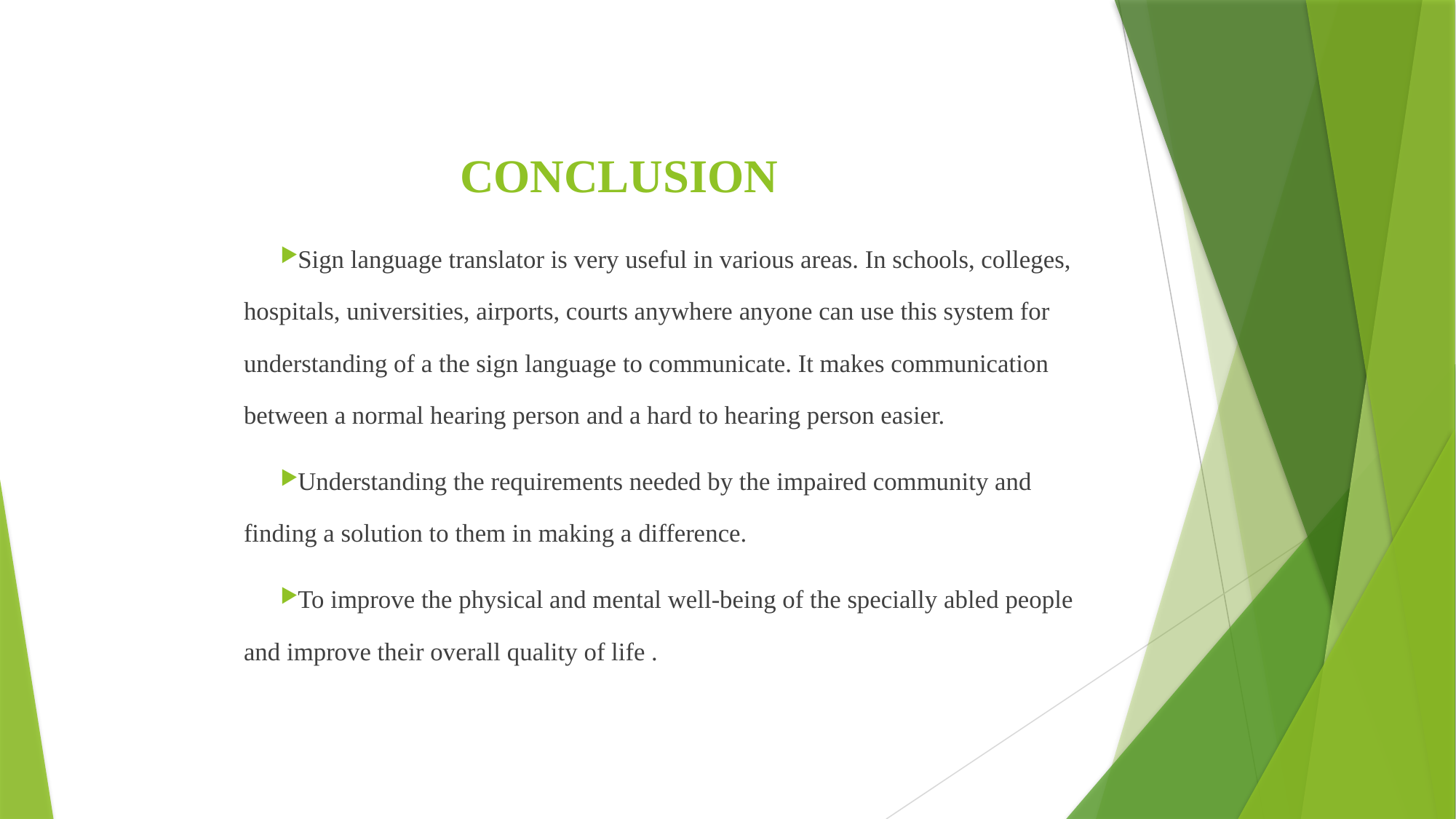

# CONCLUSION
Sign language translator is very useful in various areas. In schools, colleges, hospitals, universities, airports, courts anywhere anyone can use this system for understanding of a the sign language to communicate. It makes communication between a normal hearing person and a hard to hearing person easier.
Understanding the requirements needed by the impaired community and finding a solution to them in making a difference.
To improve the physical and mental well-being of the specially abled people and improve their overall quality of life .